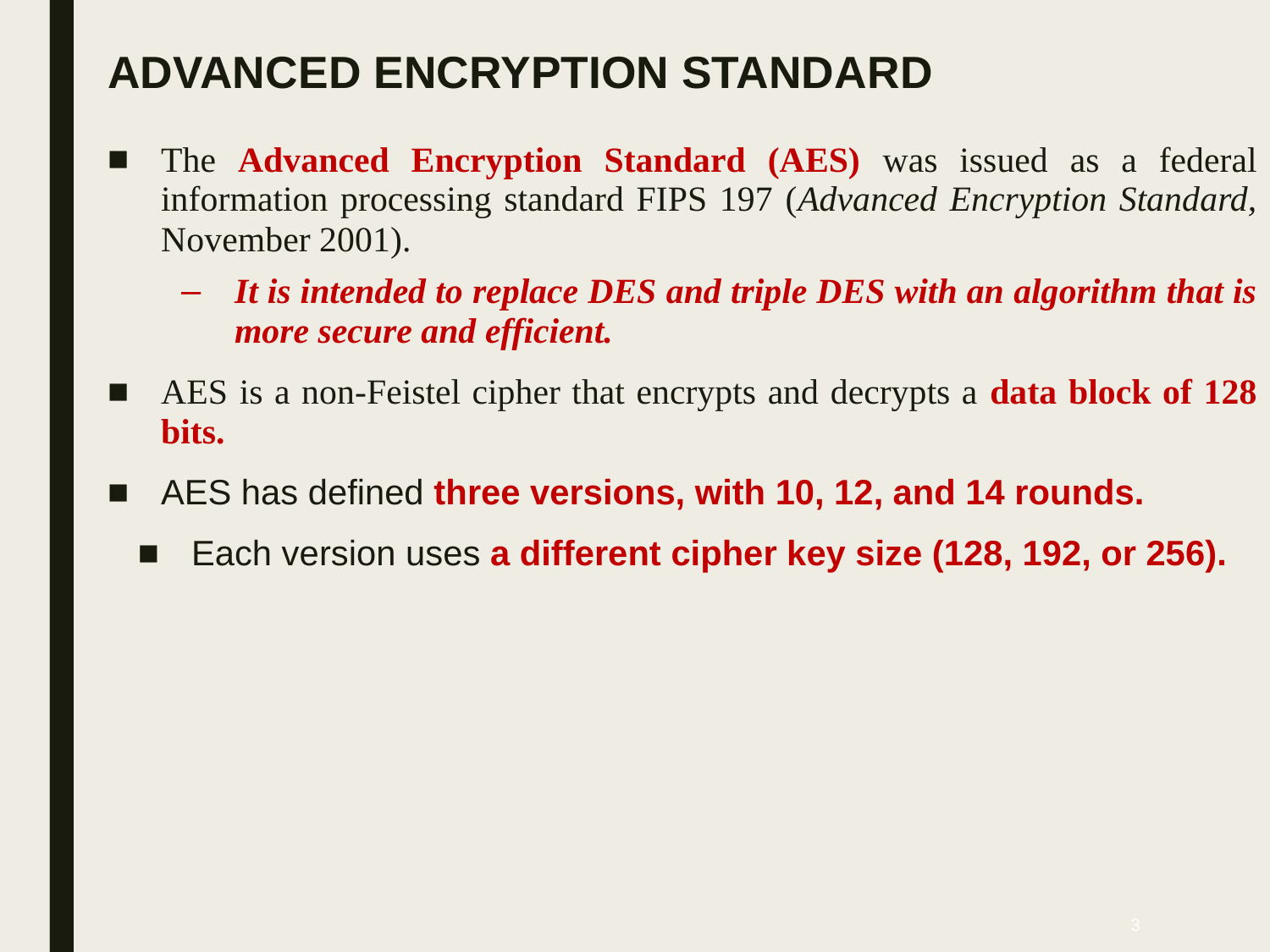

# ADVANCED ENCRYPTION STANDARD
The Advanced Encryption Standard (AES) was issued as a federal information processing standard FIPS 197 (Advanced Encryption Standard, November 2001).
It is intended to replace DES and triple DES with an algorithm that is more secure and efficient.
AES is a non-Feistel cipher that encrypts and decrypts a data block of 128 bits.
AES has defined three versions, with 10, 12, and 14 rounds.
Each version uses a different cipher key size (128, 192, or 256).

3